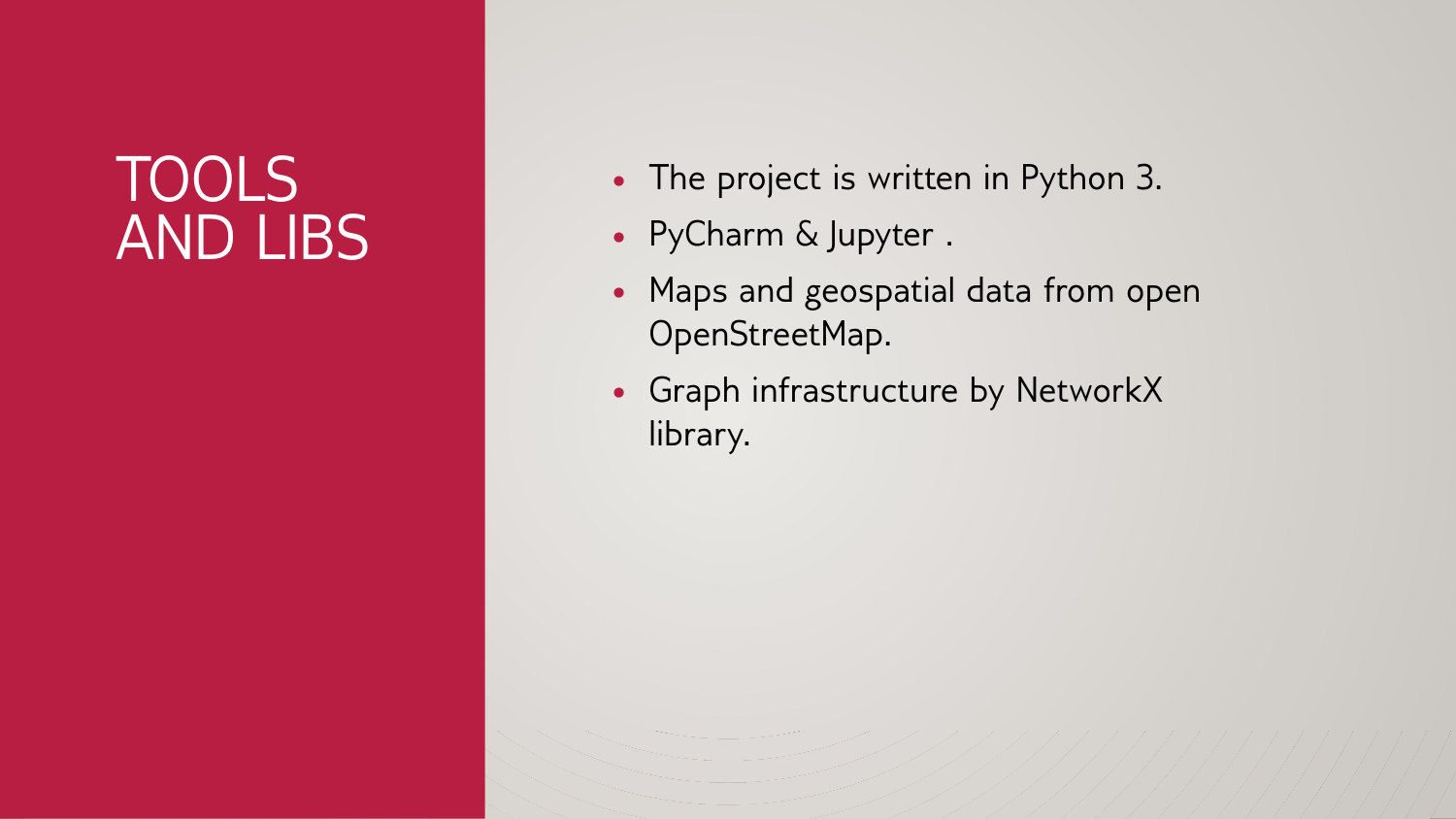

Tools and libs
The project is written in Python 3.
PyCharm & Jupyter .
Maps and geospatial data from open OpenStreetMap.
Graph infrastructure by NetworkX library.